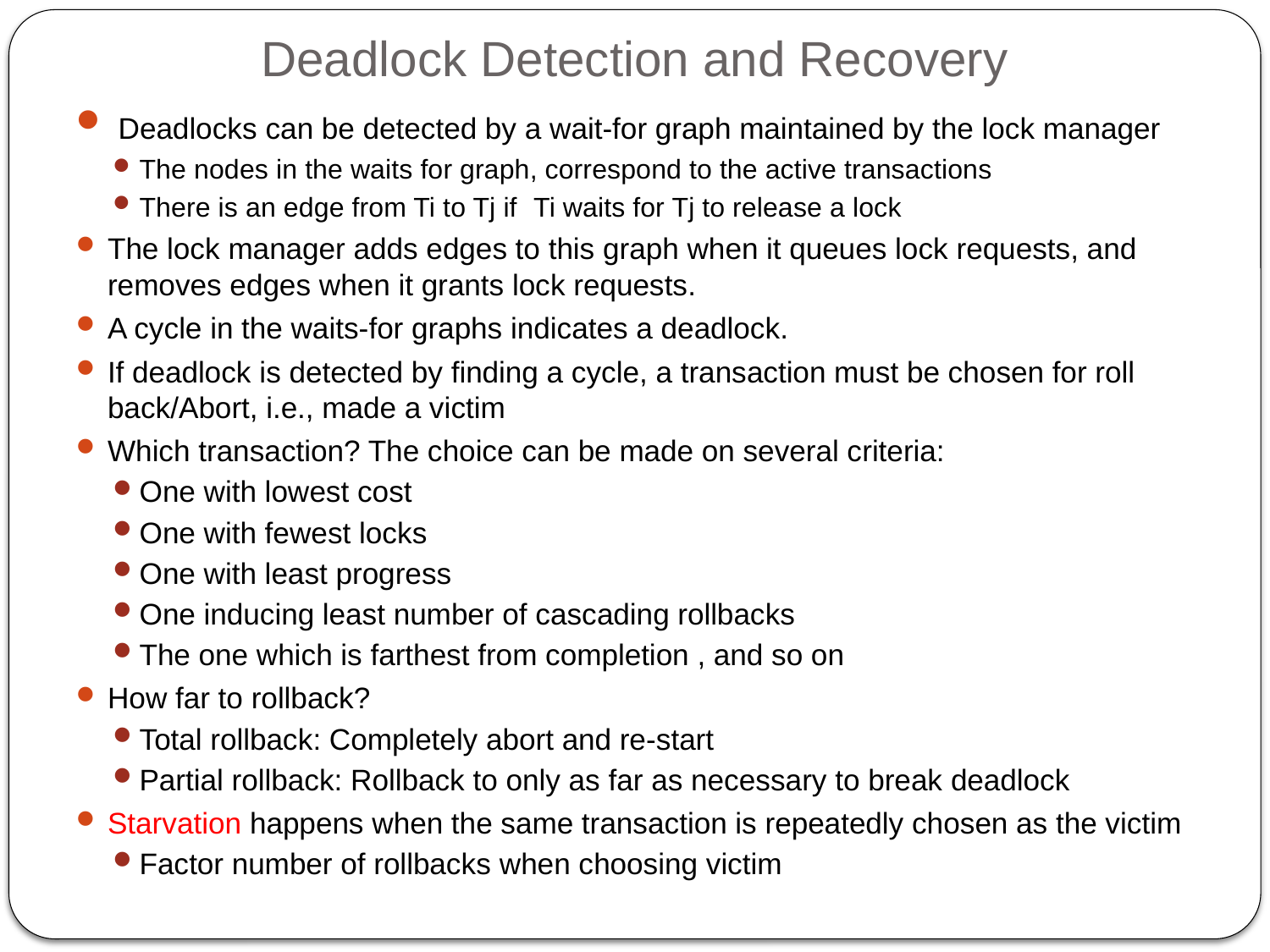

# Deadlock Detection and Recovery
 Deadlocks can be detected by a wait-for graph maintained by the lock manager
The nodes in the waits for graph, correspond to the active transactions
There is an edge from Ti to Tj if  Ti waits for Tj to release a lock
The lock manager adds edges to this graph when it queues lock requests, and removes edges when it grants lock requests.
A cycle in the waits-for graphs indicates a deadlock.
If deadlock is detected by finding a cycle, a transaction must be chosen for roll back/Abort, i.e., made a victim
Which transaction? The choice can be made on several criteria:
One with lowest cost
One with fewest locks
One with least progress
One inducing least number of cascading rollbacks
The one which is farthest from completion , and so on
How far to rollback?
Total rollback: Completely abort and re-start
Partial rollback: Rollback to only as far as necessary to break deadlock
Starvation happens when the same transaction is repeatedly chosen as the victim
Factor number of rollbacks when choosing victim